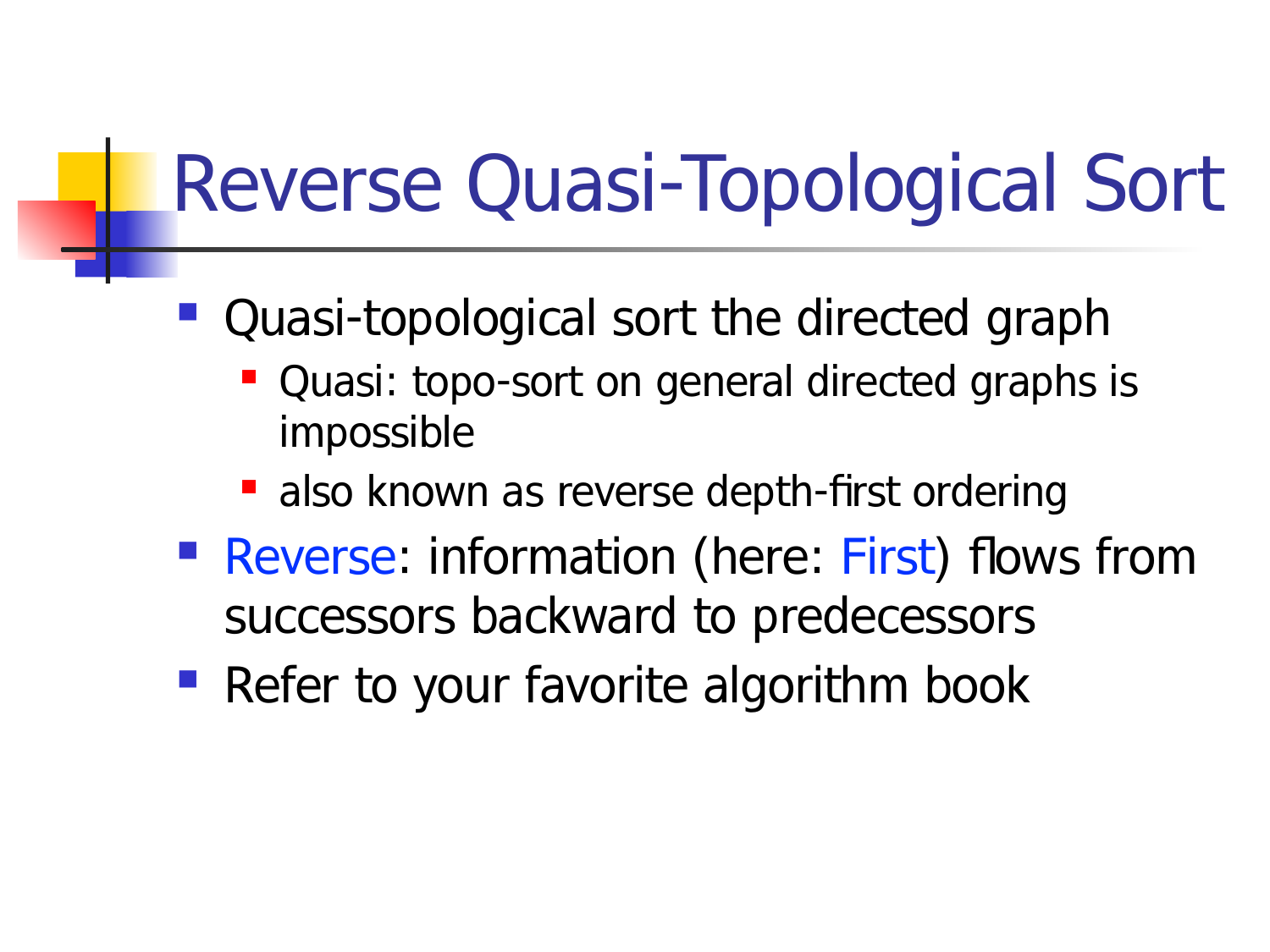

# Reverse Quasi-Topological Sort
Quasi-topological sort the directed graph
Quasi: topo-sort on general directed graphs is impossible
also known as reverse depth-first ordering
Reverse: information (here: First) flows from successors backward to predecessors
Refer to your favorite algorithm book